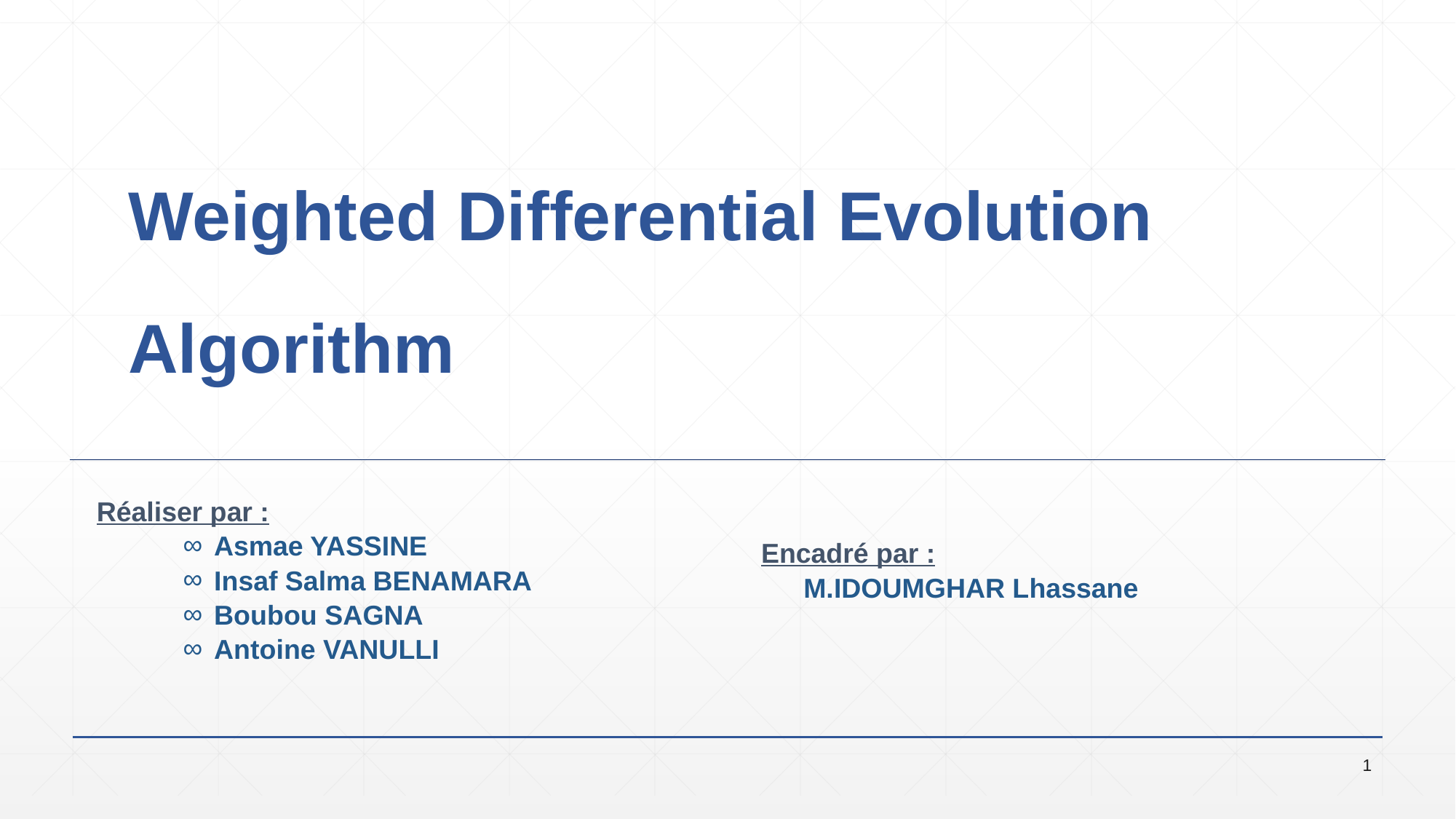

Weighted Differential Evolution Algorithm
Réaliser par :
Asmae YASSINE
Insaf Salma BENAMARA
Boubou SAGNA
Antoine VANULLI

Encadré par :
M.IDOUMGHAR Lhassane

1